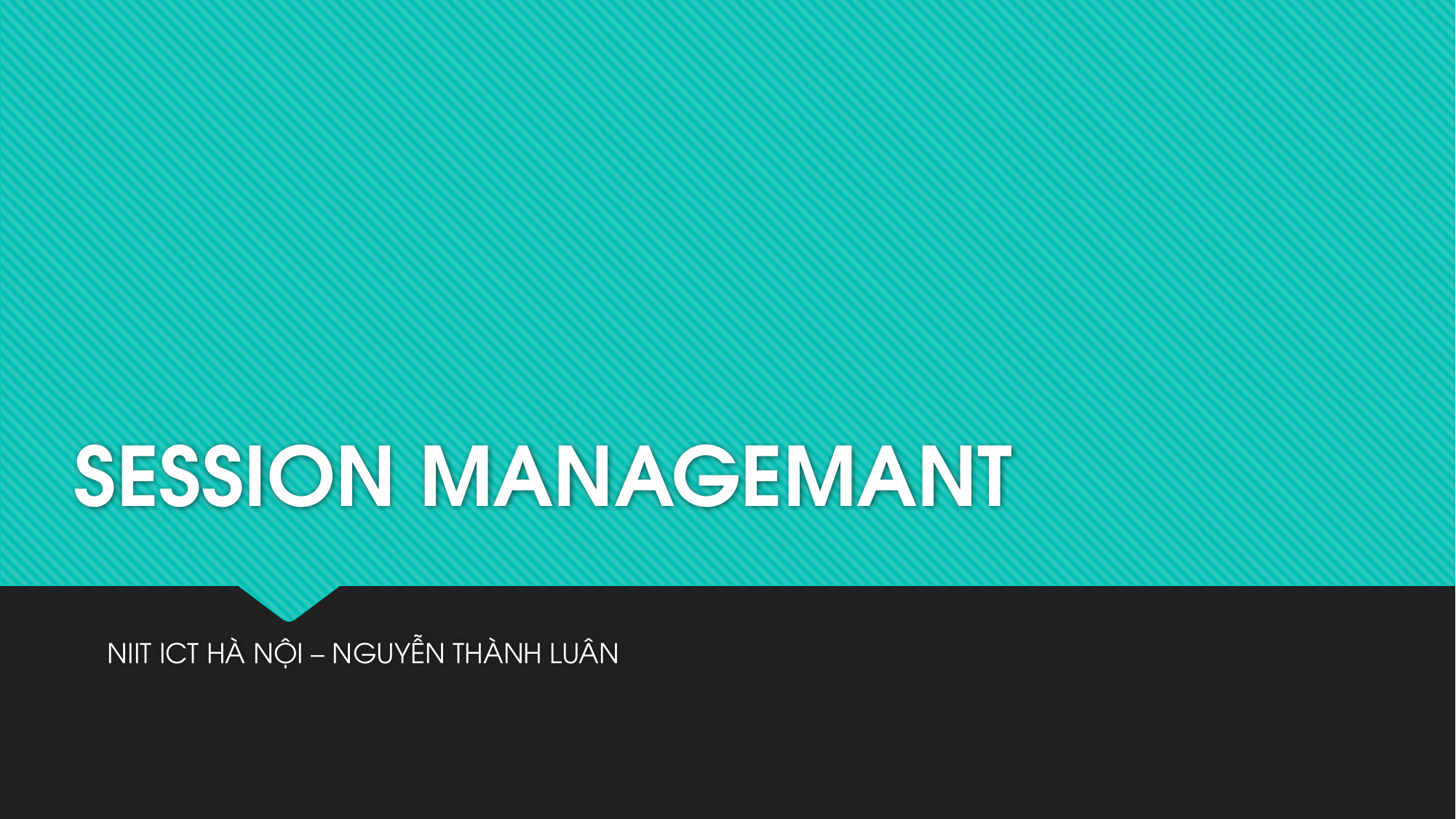

# SESSION MANAGEMANT
NIIT ICT HÀ NỘI – NGUYỄN THÀNH LUÂN